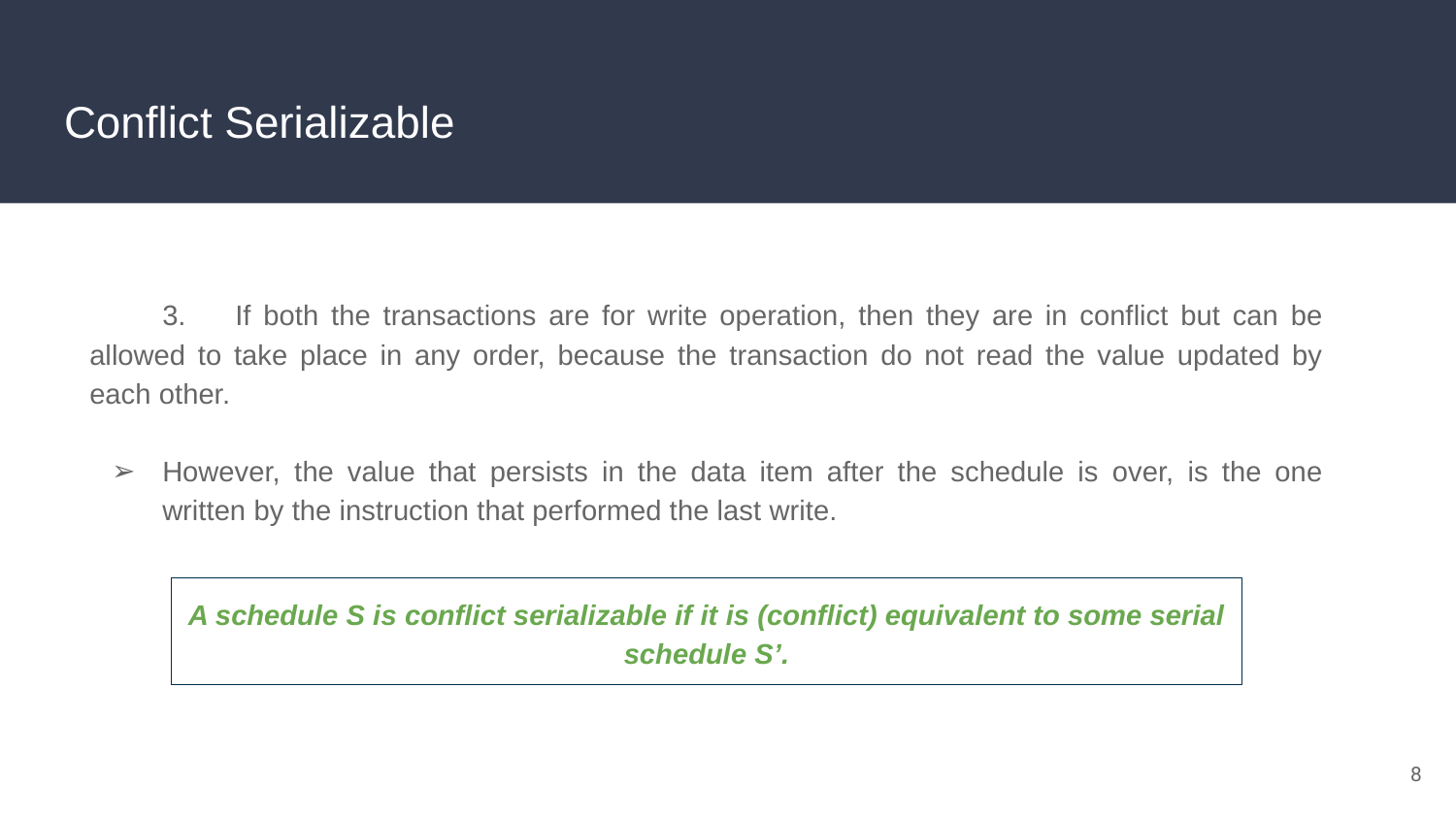

# Conflict Serializable

3.	If both the transactions are for write operation, then they are in conflict but can be allowed to take place in any order, because the transaction do not read the value updated by each other.

However, the value that persists in the data item after the schedule is over, is the one written by the instruction that performed the last write.

A schedule S is conflict serializable if it is (conflict) equivalent to some serial schedule S’.
8